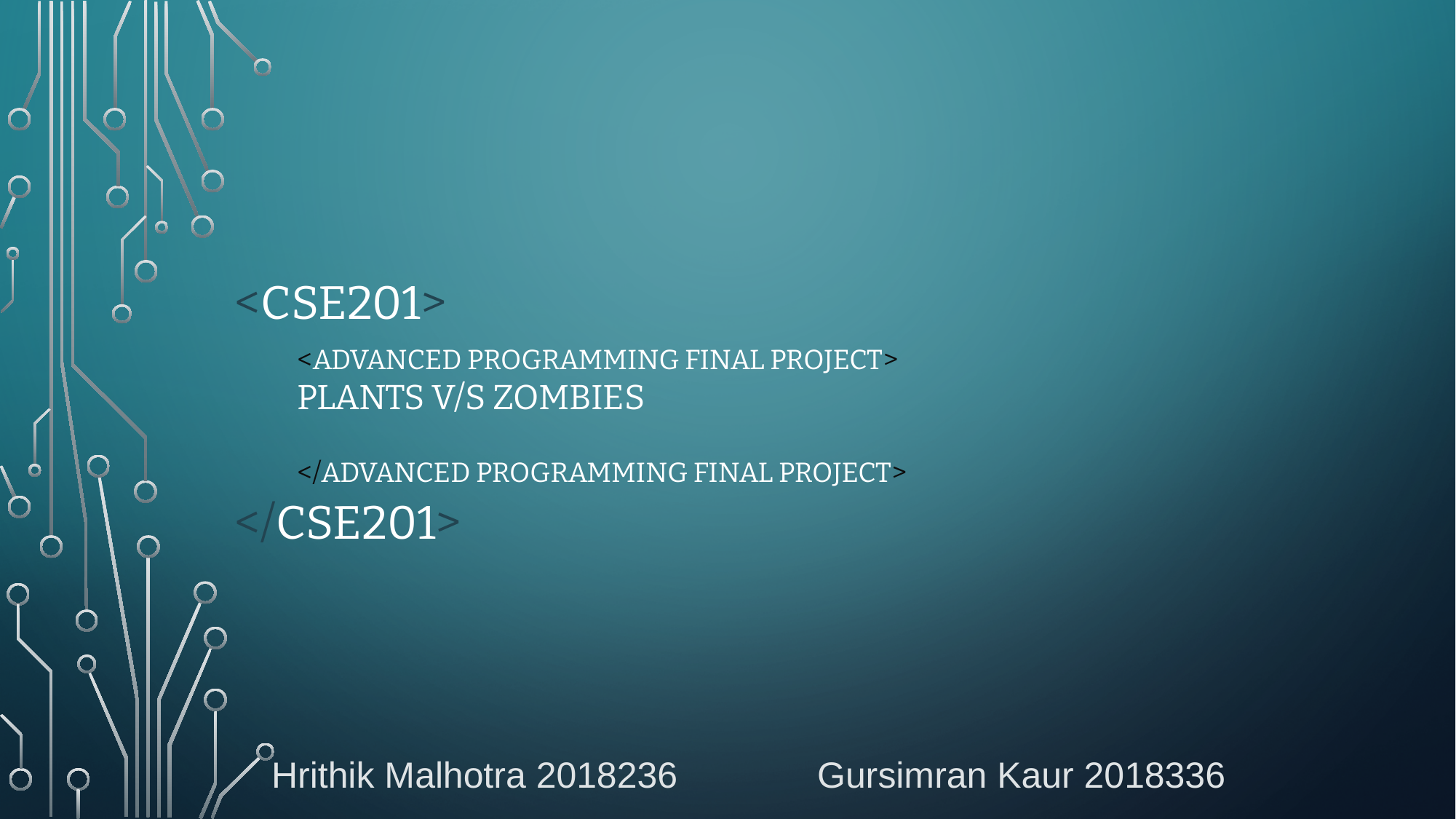

# <CSE201> <Advanced programming final project> Plants V/s zombies </Advanced programming final project> </CSE201>
Hrithik Malhotra 2018236 		Gursimran Kaur 2018336